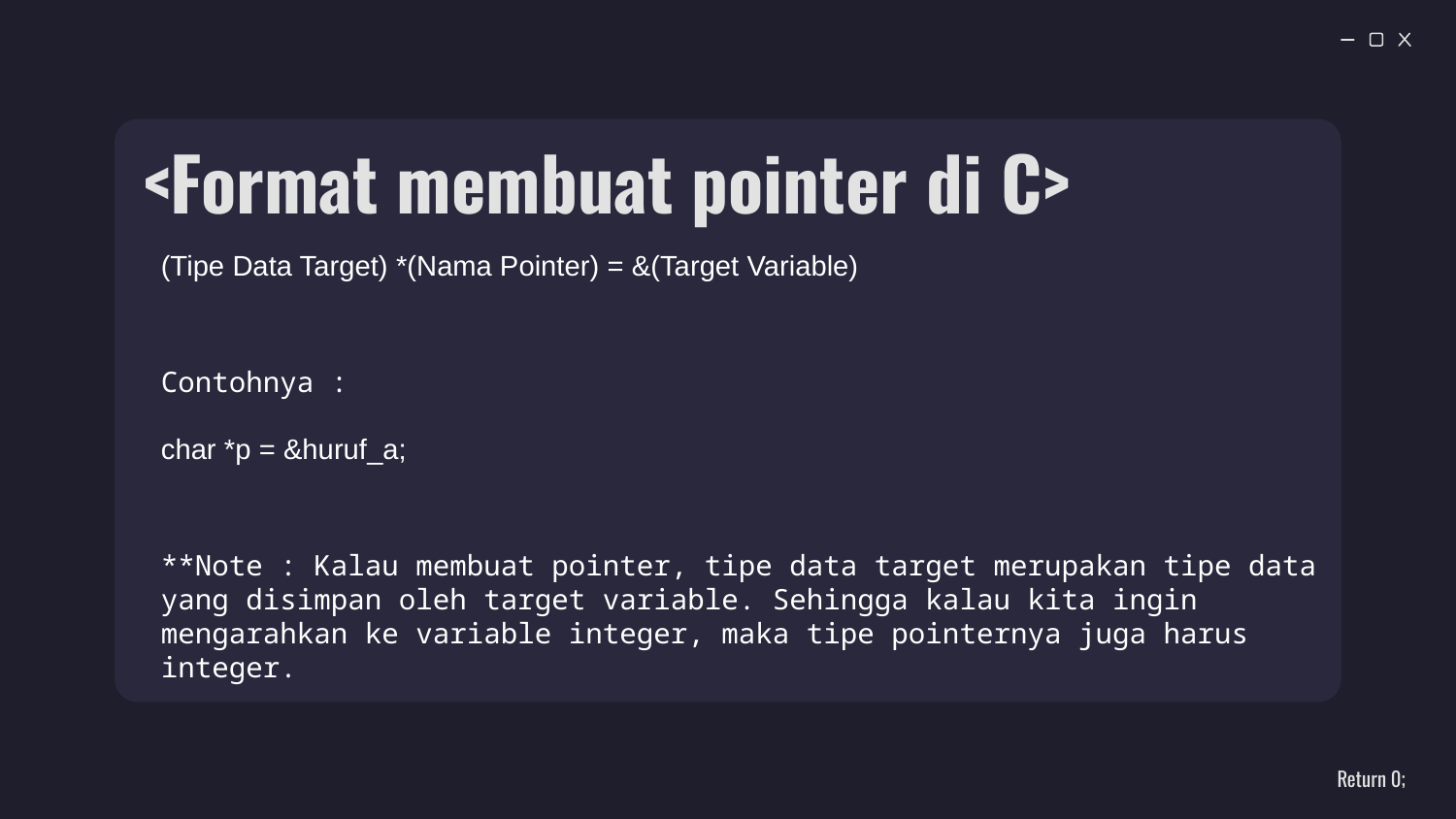

# <Format membuat pointer di C>
(Tipe Data Target) *(Nama Pointer) = &(Target Variable)

Contohnya :
char *p = &huruf_a;

**Note : Kalau membuat pointer, tipe data target merupakan tipe data yang disimpan oleh target variable. Sehingga kalau kita ingin mengarahkan ke variable integer, maka tipe pointernya juga harus integer.
Return 0;